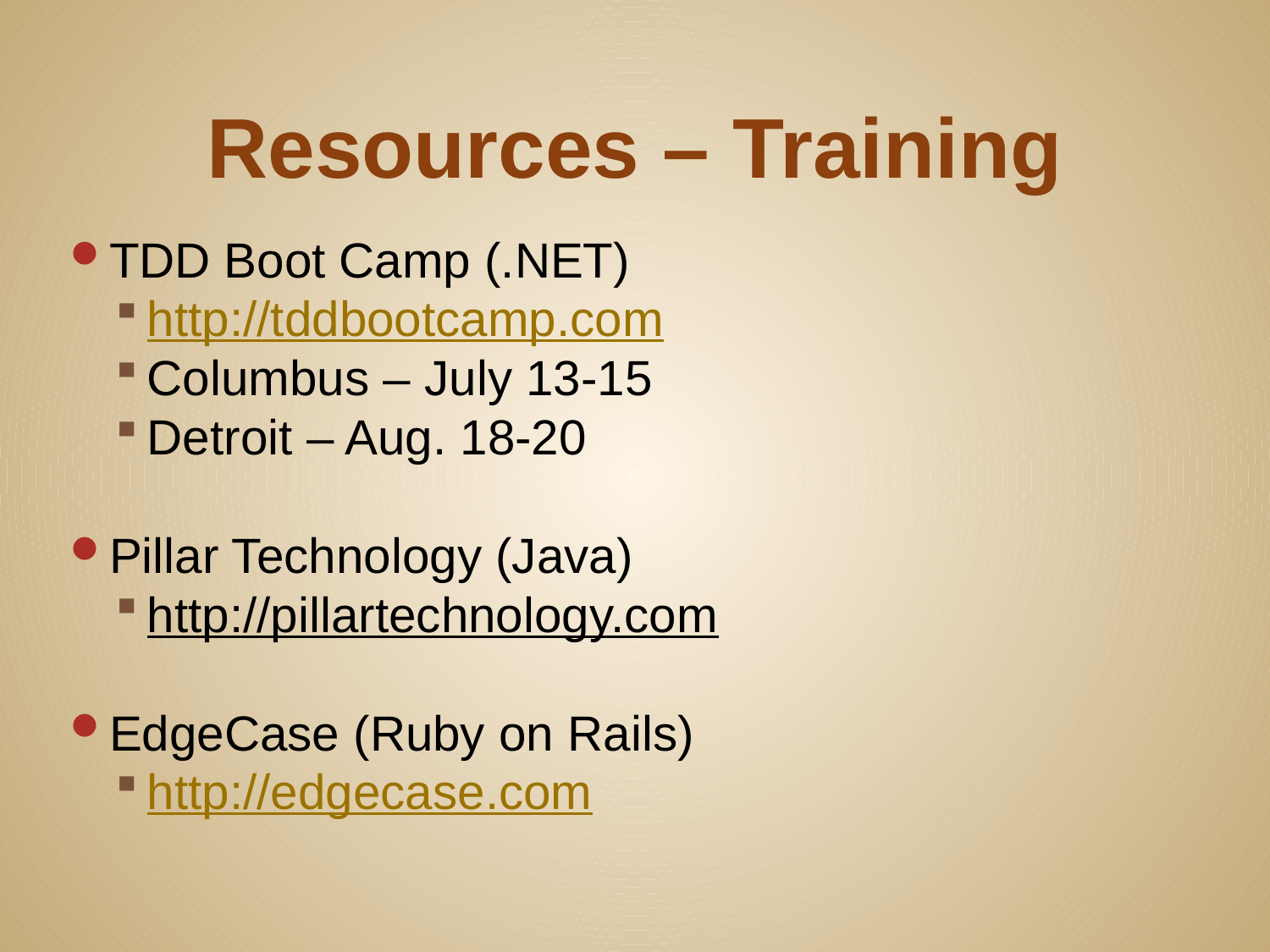

# Resources – Training
TDD Boot Camp (.NET)
http://tddbootcamp.com
Columbus – July 13-15
Detroit – Aug. 18-20
Pillar Technology (Java)
http://pillartechnology.com
EdgeCase (Ruby on Rails)
http://edgecase.com